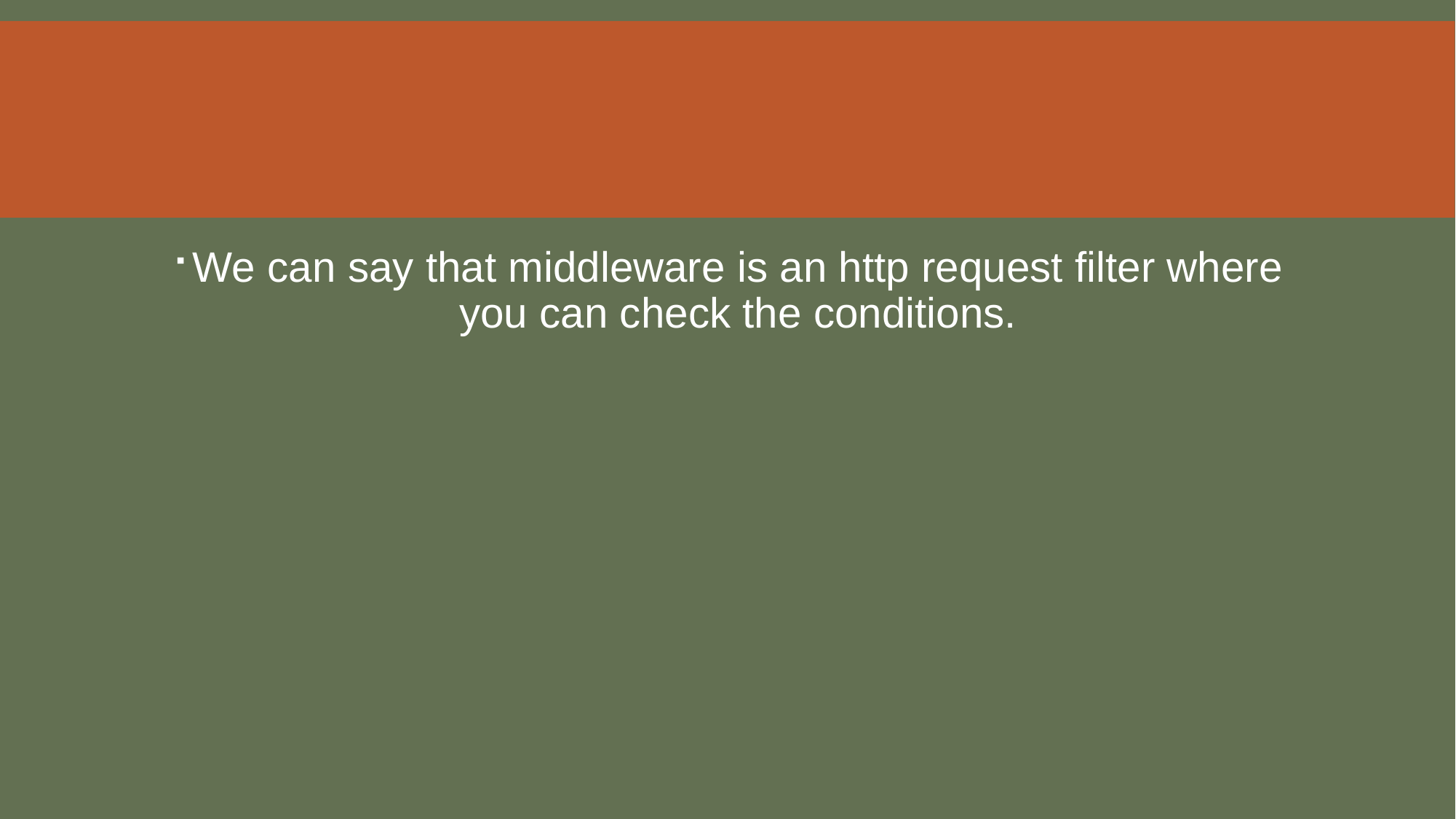

#
We can say that middleware is an http request filter where you can check the conditions.